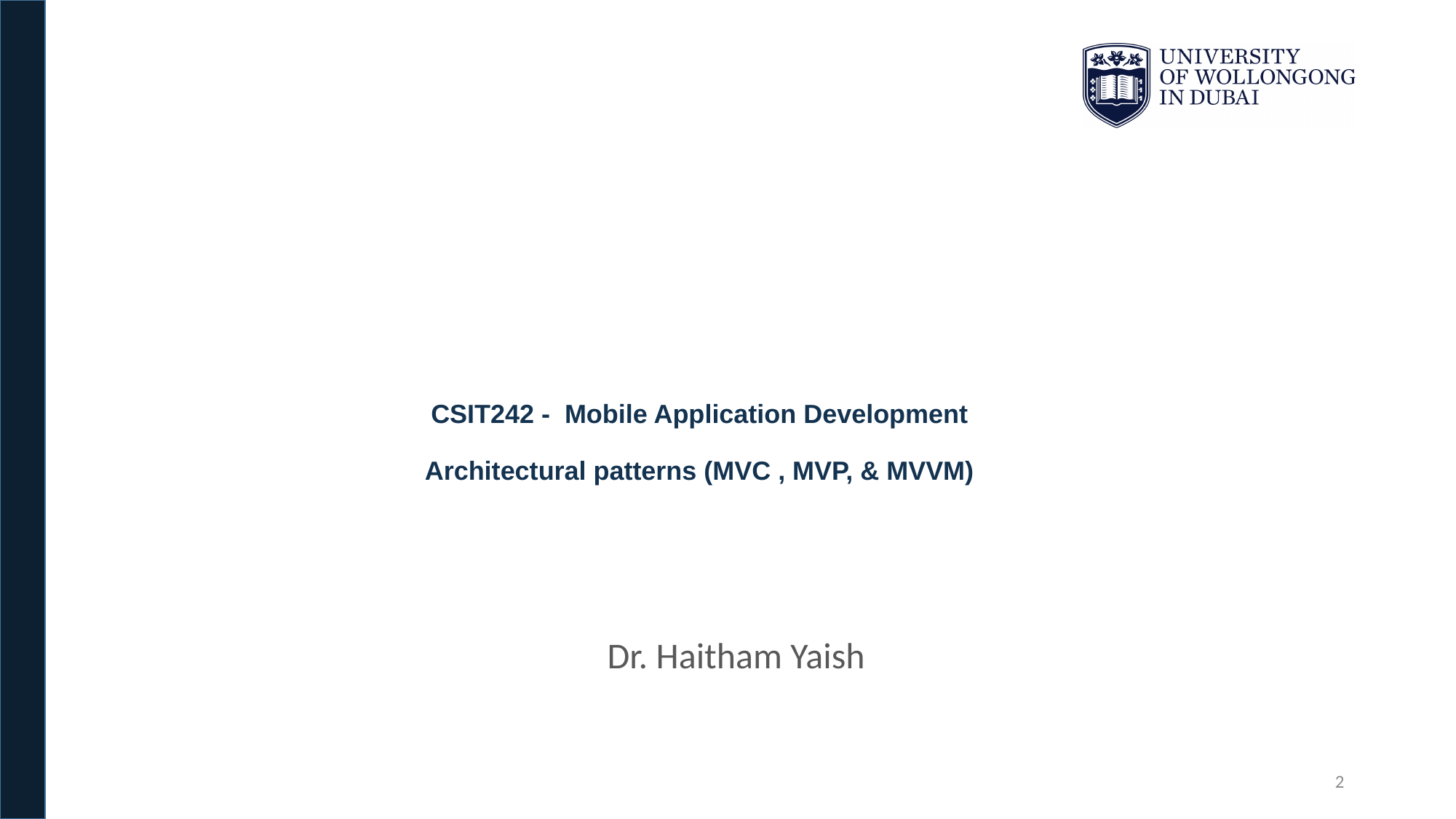

# CSIT242 -  Mobile Application Development Architectural patterns (MVC , MVP, & MVVM)

Dr. Haitham Yaish
2